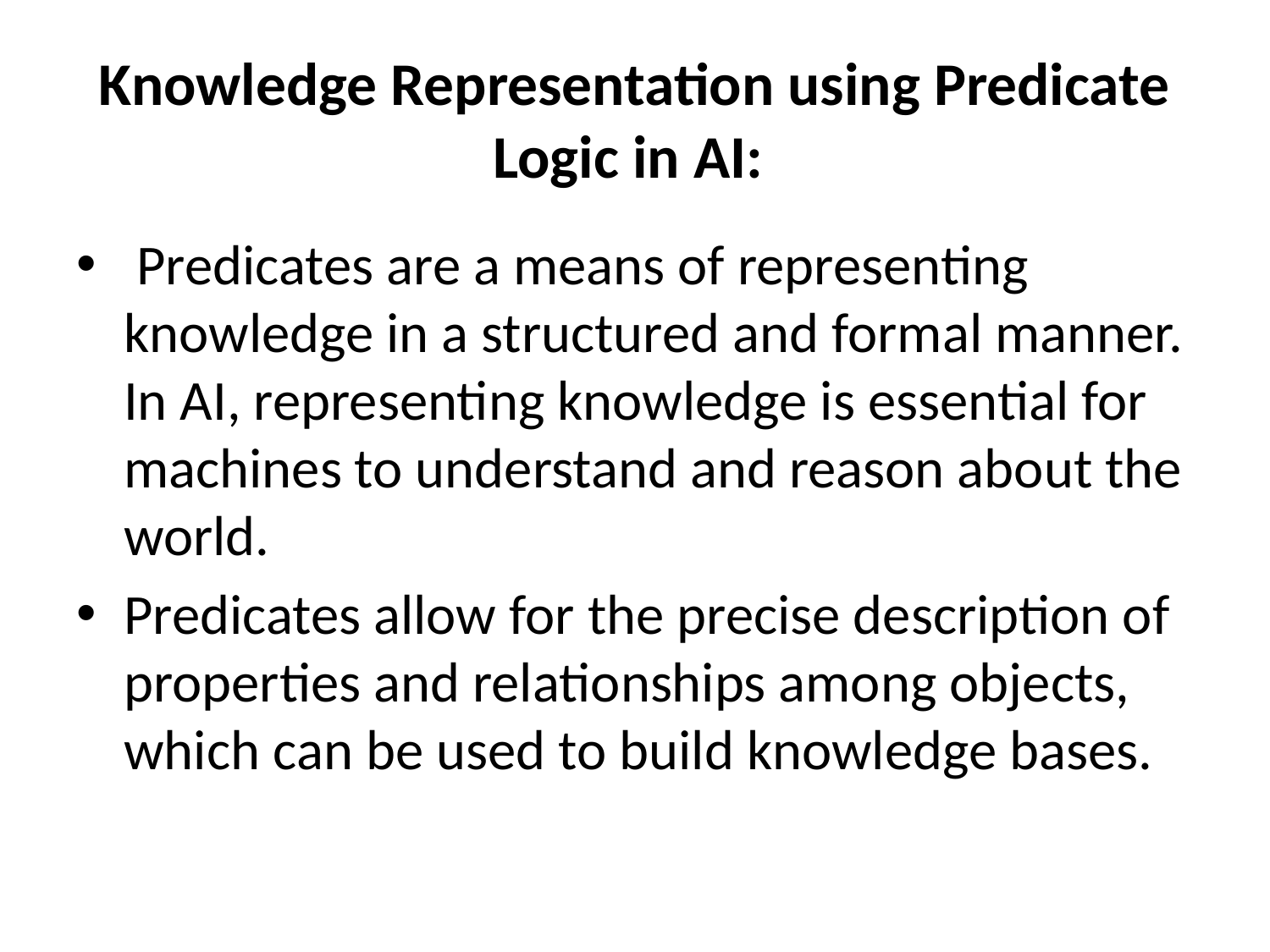

# Knowledge Representation using Predicate Logic in AI:
 Predicates are a means of representing knowledge in a structured and formal manner. In AI, representing knowledge is essential for machines to understand and reason about the world.
Predicates allow for the precise description of properties and relationships among objects, which can be used to build knowledge bases.